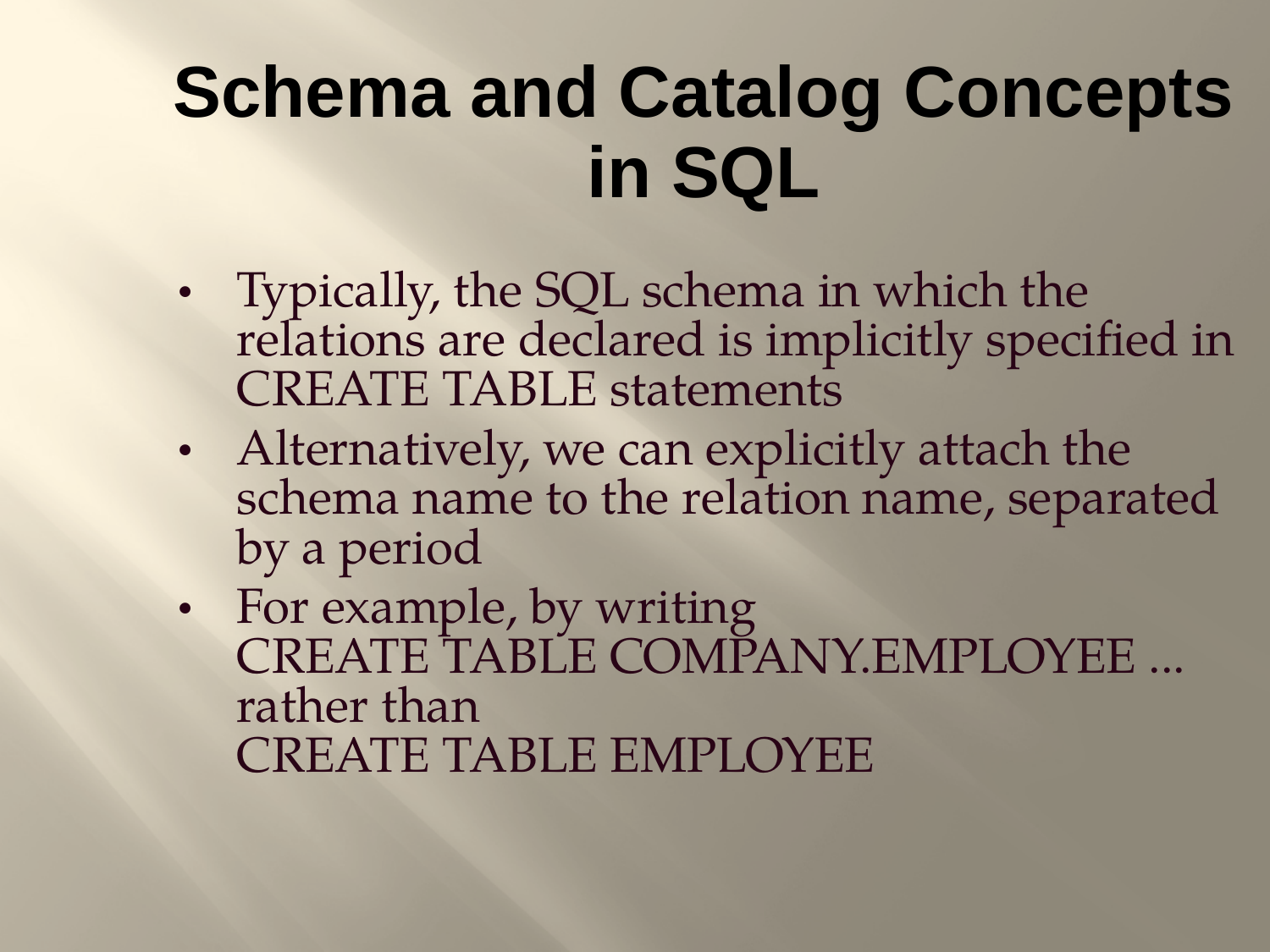

Schema and Catalog Concepts in SQL
Typically, the SQL schema in which the relations are declared is implicitly specified in CREATE TABLE statements
Alternatively, we can explicitly attach the schema name to the relation name, separated by a period
For example, by writing
CREATE TABLE COMPANY.EMPLOYEE ...
rather than
CREATE TABLE EMPLOYEE